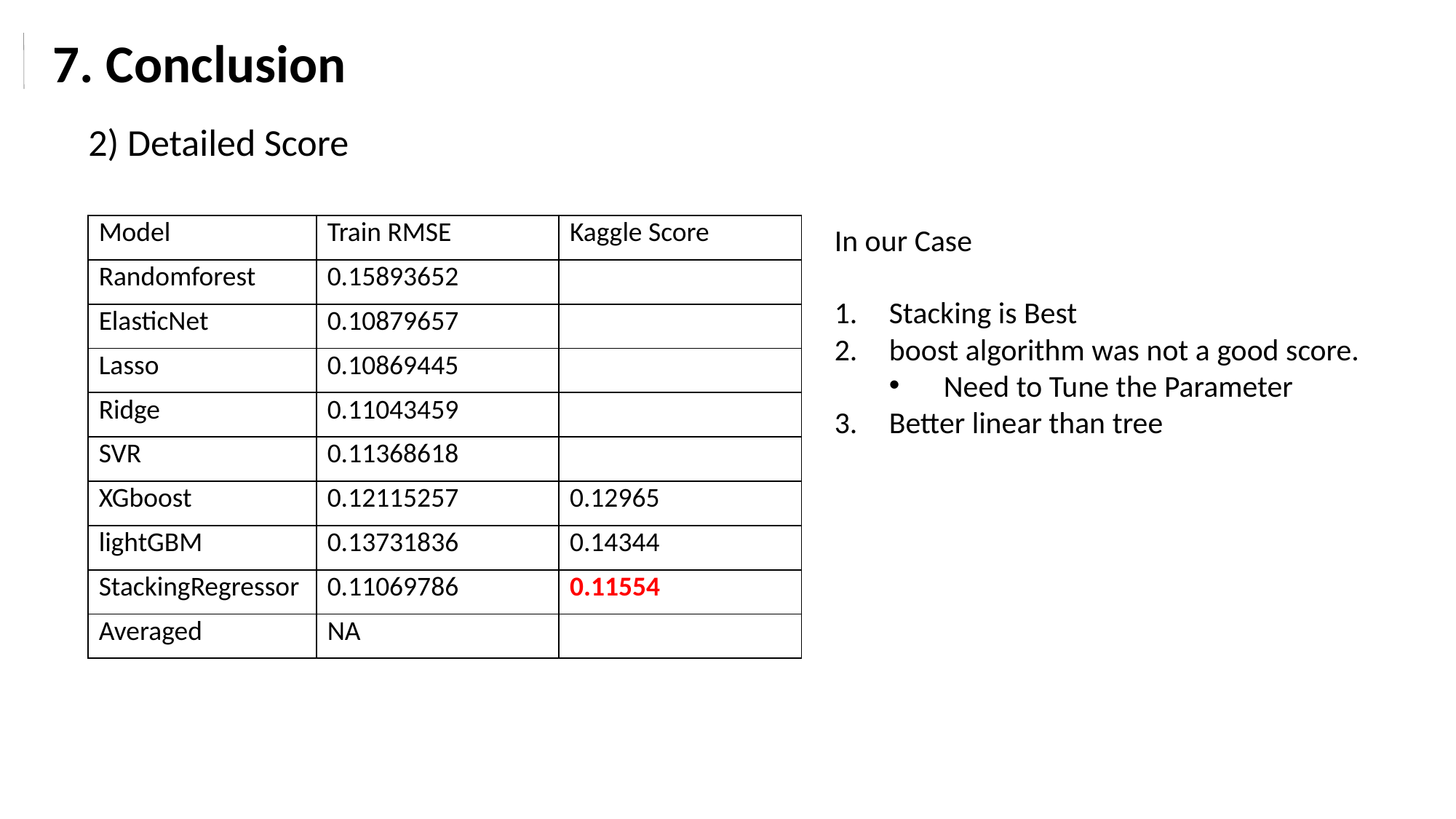

7. Conclusion
2) Detailed Score

| Model | Train RMSE | Kaggle Score |
| --- | --- | --- |
| Randomforest | 0.15893652 |  |
| ElasticNet | 0.10879657 |  |
| Lasso | 0.10869445 |  |
| Ridge | 0.11043459 |  |
| SVR | 0.11368618 |  |
| XGboost | 0.12115257 | 0.12965 |
| lightGBM | 0.13731836 | 0.14344 |
| StackingRegressor | 0.11069786 | 0.11554 |
| Averaged | NA |  |
In our Case

Stacking is Best
boost algorithm was not a good score.
Need to Tune the Parameter
Better linear than tree